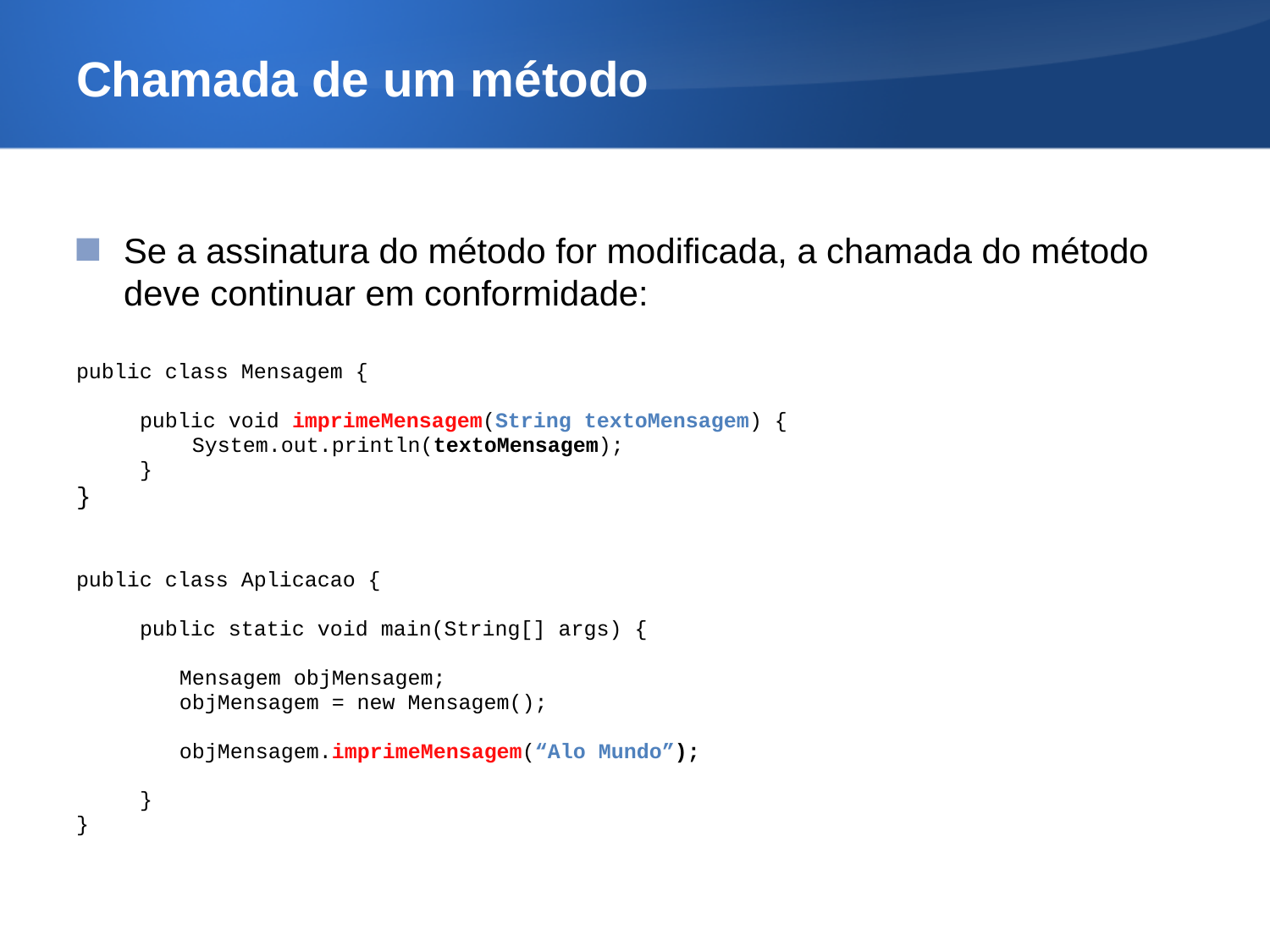

# Chamada de um método
Se a assinatura do método for modificada, a chamada do método deve continuar em conformidade:
public class Mensagem {

public void imprimeMensagem(String textoMensagem) {
	 System.out.println(textoMensagem);
}
}

public class Aplicacao {

public static void main(String[] args) {

	Mensagem objMensagem;
	objMensagem = new Mensagem();

	objMensagem.imprimeMensagem(“Alo Mundo”);

}
}